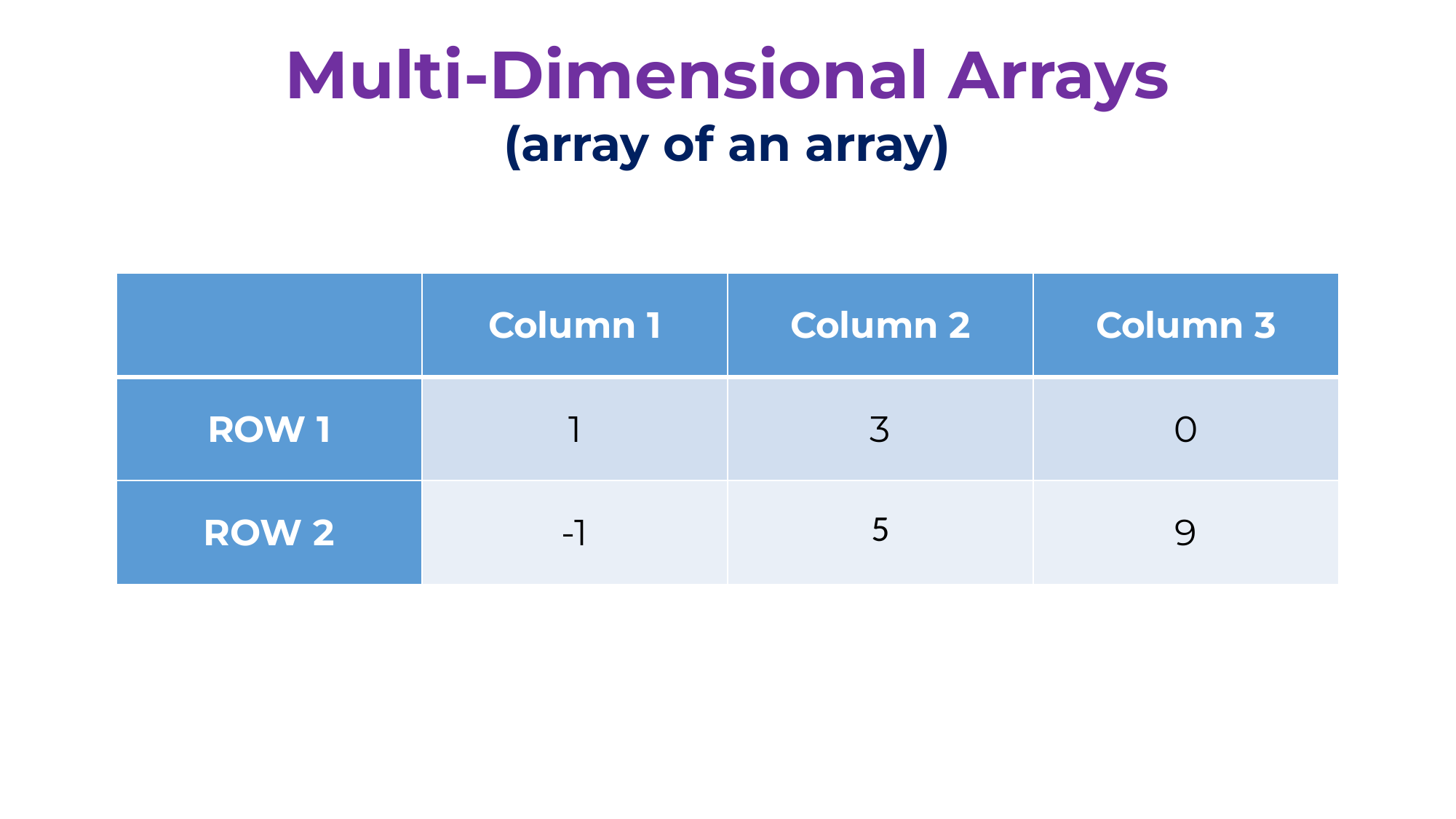

# Multi-Dimensional Arrays
(array of an array)
|  | Column 1 | Column 2 | Column 3 |
| --- | --- | --- | --- |
| ROW 1 | 1 | 3 | 0 |
| ROW 2 | -1 | 5 | 9 |